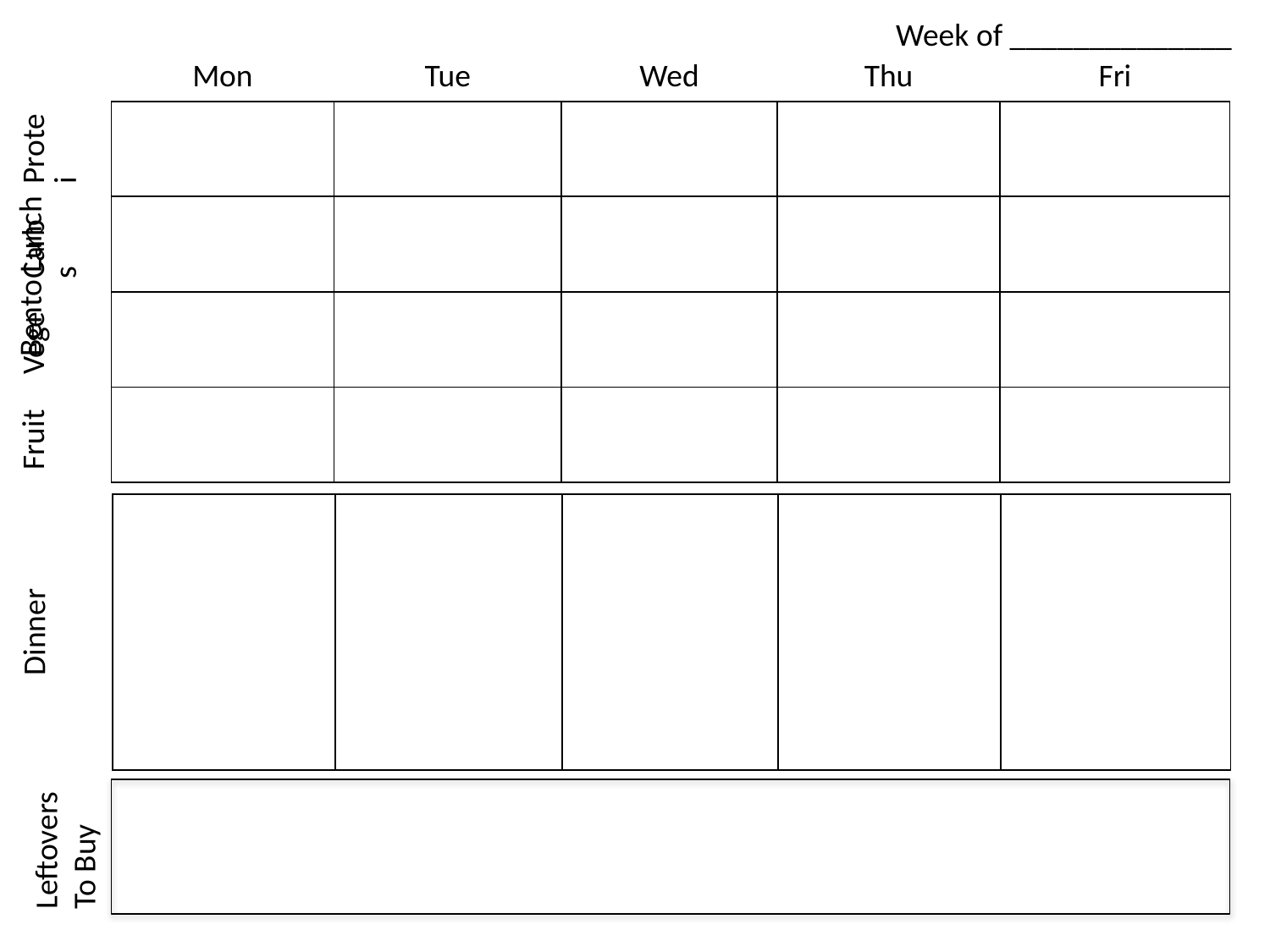

|  | Mon | Tue | Wed | Thu | Fri |
| --- | --- | --- | --- | --- | --- |
| Protei |  |  |  |  |  |
| Carbs |  |  |  |  |  |
| Vege |  |  |  |  |  |
| Fruit |  |  |  |  |  |
Week of ______________
Bento Lunch
| Dinner |  |  |  |  |  |
| --- | --- | --- | --- | --- | --- |

Leftovers
To Buy